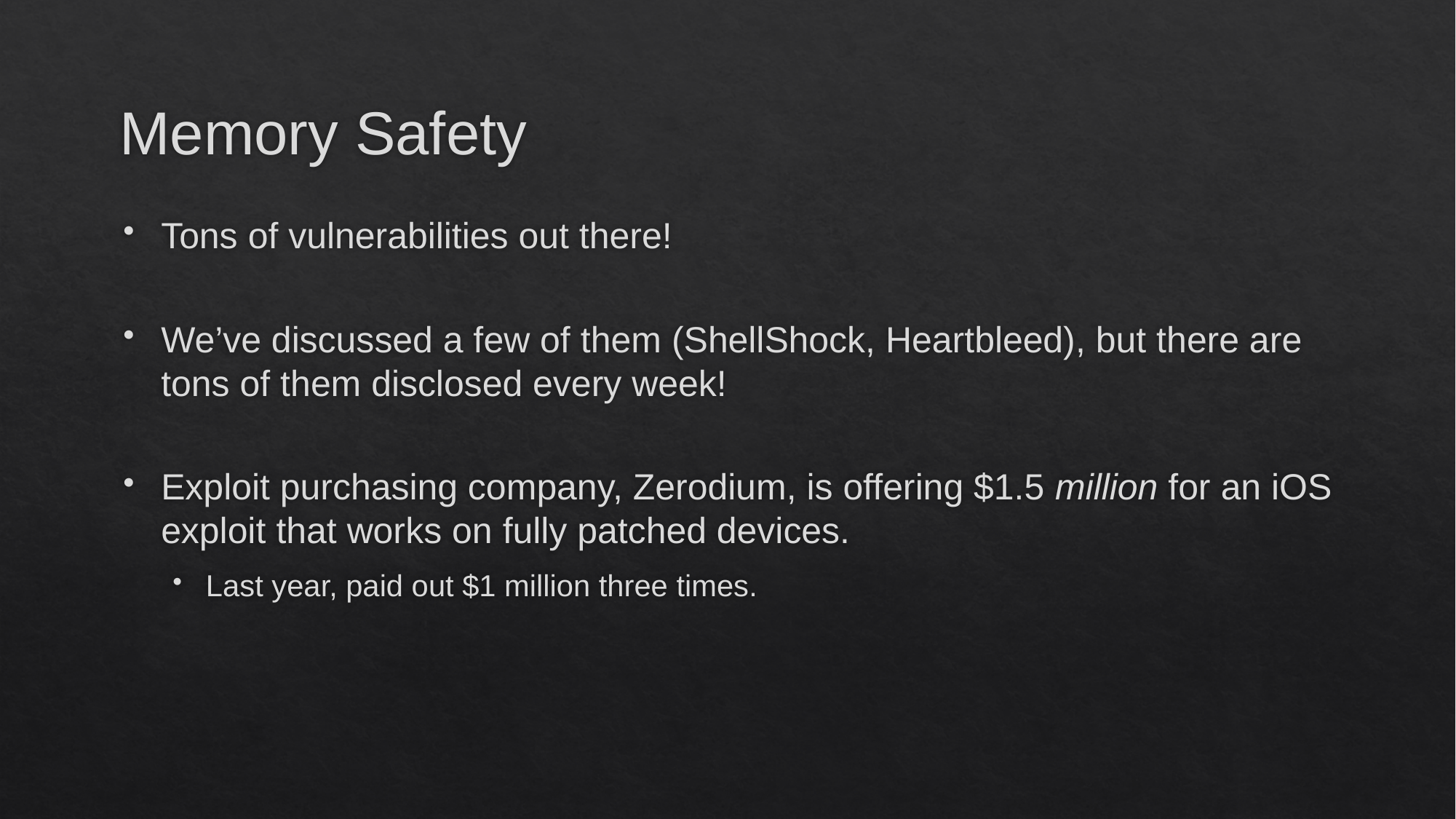

# Memory Safety
Tons of vulnerabilities out there!
We’ve discussed a few of them (ShellShock, Heartbleed), but there are tons of them disclosed every week!
Exploit purchasing company, Zerodium, is offering $1.5 million for an iOS exploit that works on fully patched devices.
Last year, paid out $1 million three times.